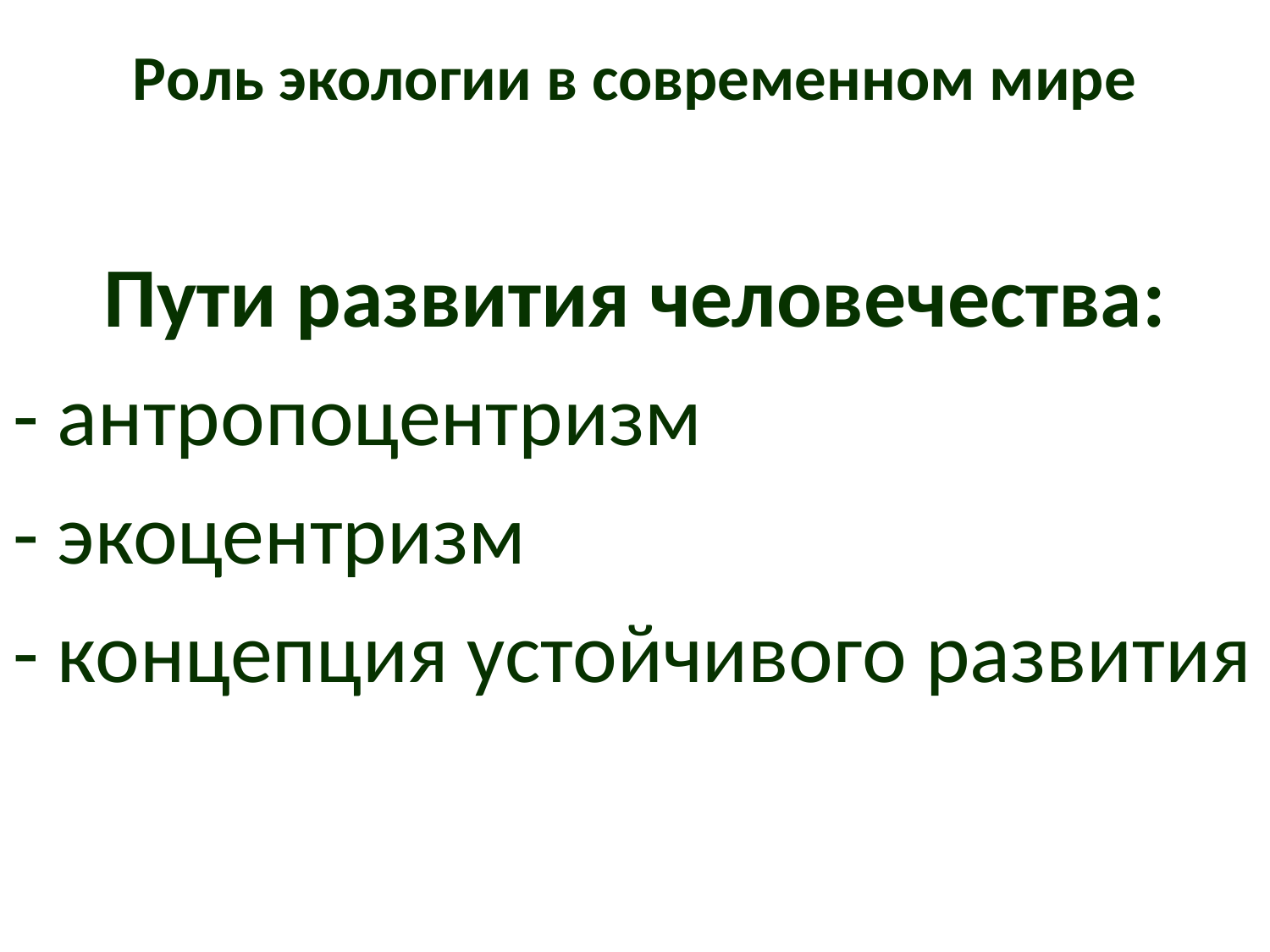

Роль экологии в современном мире
Пути развития человечества:
- антропоцентризм
- экоцентризм
- концепция устойчивого развития